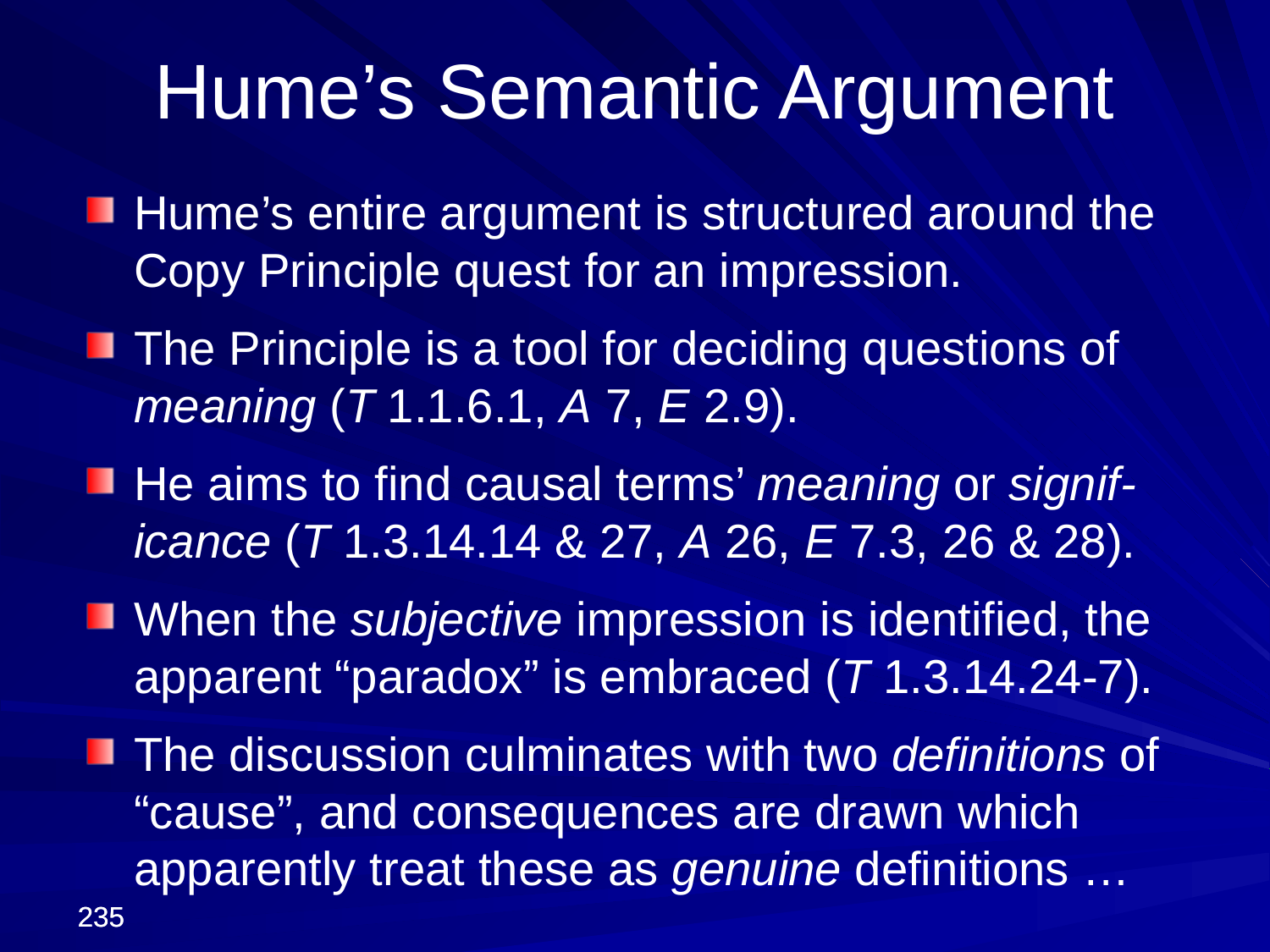

Hume’s Semantic Argument
Hume’s entire argument is structured around the Copy Principle quest for an impression.
The Principle is a tool for deciding questions of meaning (T 1.1.6.1, A 7, E 2.9).
He aims to find causal terms’ meaning or signif-icance (T 1.3.14.14 & 27, A 26, E 7.3, 26 & 28).
When the subjective impression is identified, the apparent “paradox” is embraced (T 1.3.14.24-7).
The discussion culminates with two definitions of “cause”, and consequences are drawn which apparently treat these as genuine definitions …
235
235